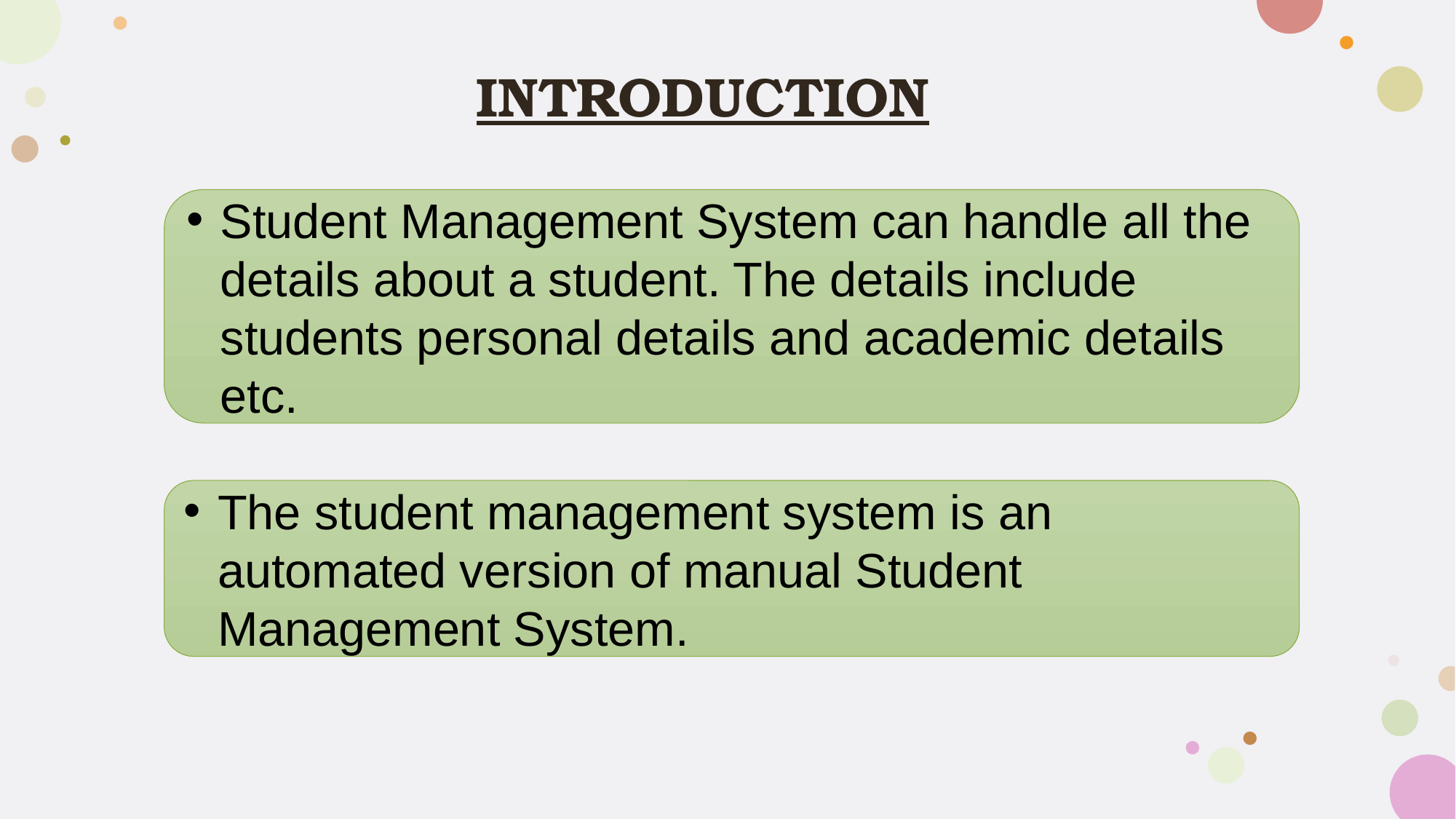

INTRODUCTION
Student Management System can handle all the details about a student. The details include students personal details and academic details etc.
The student management system is an automated version of manual Student Management System.